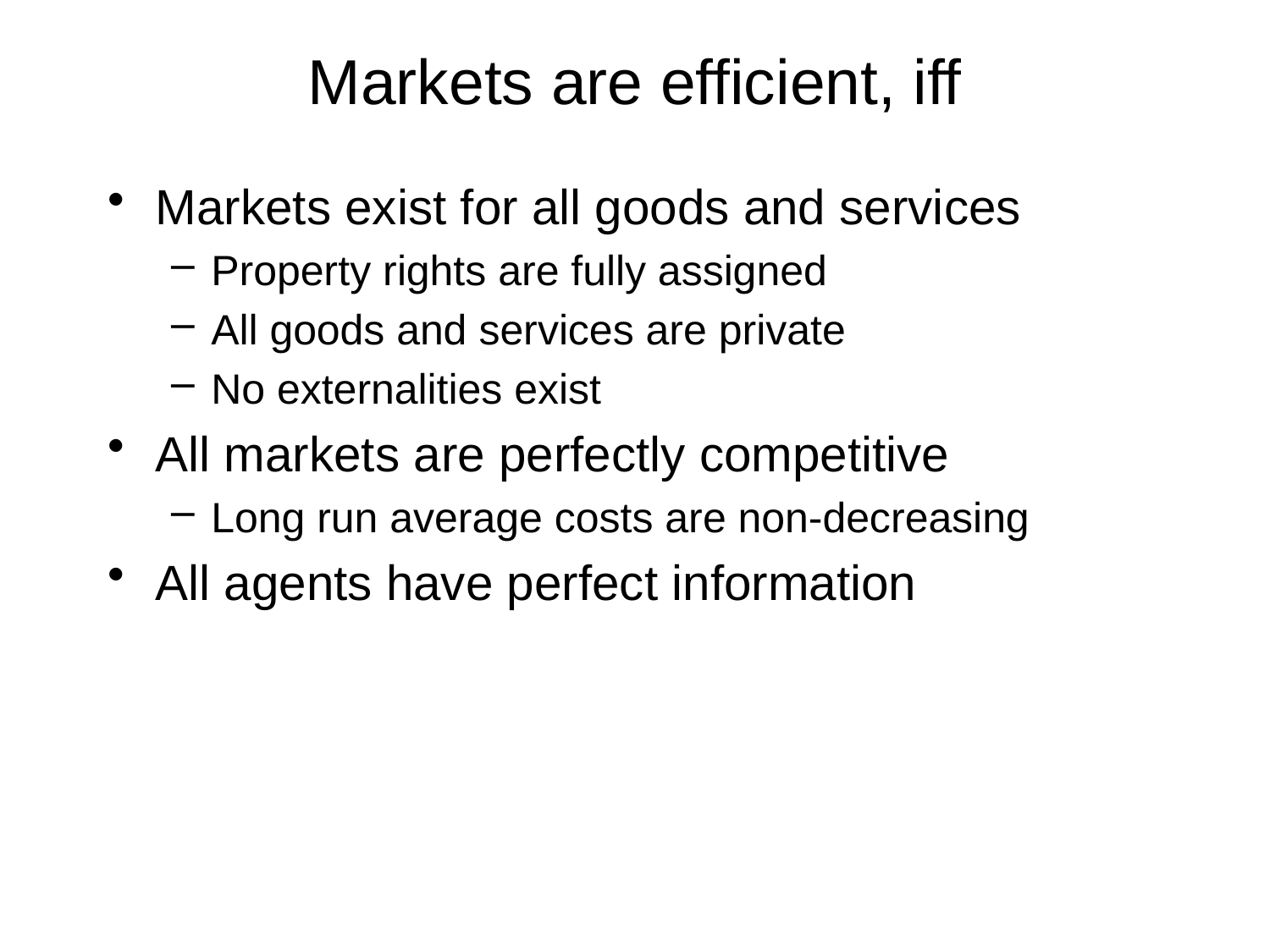

# Markets are efficient, iff
Markets exist for all goods and services
Property rights are fully assigned
All goods and services are private
No externalities exist
All markets are perfectly competitive
Long run average costs are non-decreasing
All agents have perfect information